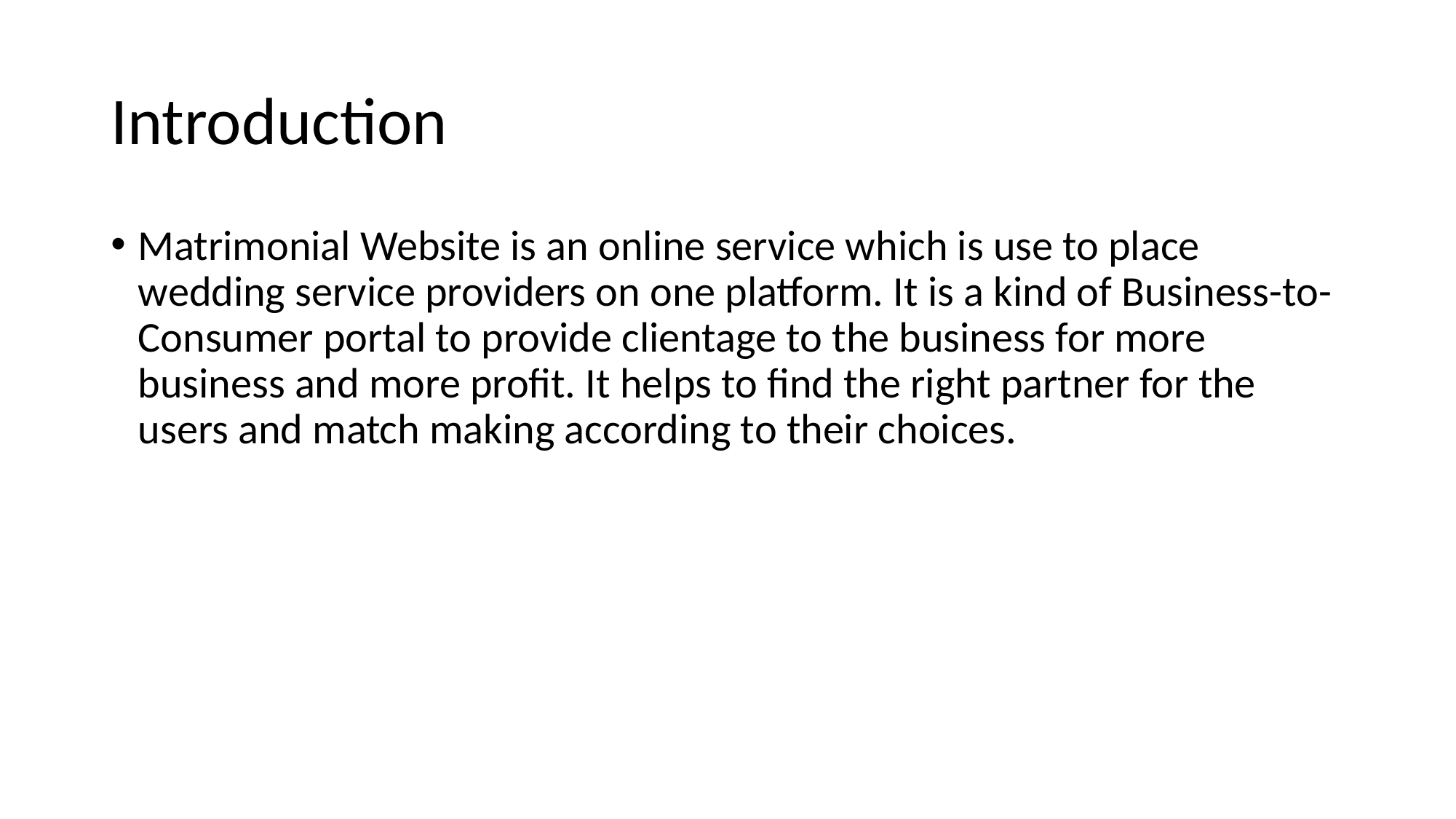

# Introduction
Matrimonial Website is an online service which is use to place wedding service providers on one platform. It is a kind of Business-to-Consumer portal to provide clientage to the business for more business and more profit. It helps to find the right partner for the users and match making according to their choices.